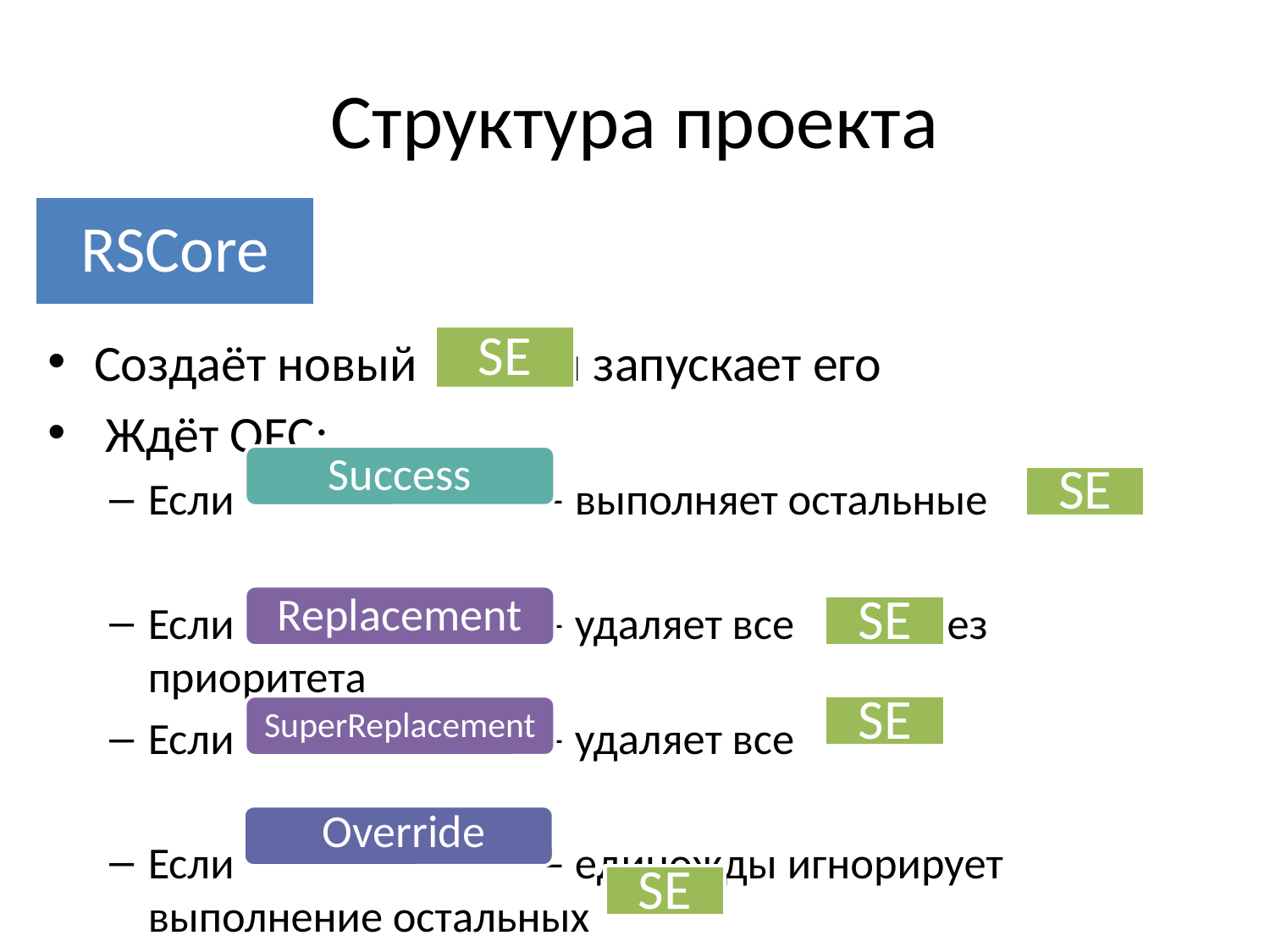

# Структура проекта

RSCore
Создаёт новый            и запускает его
 Ждёт OEC:
Если                               – выполняет остальные

Если                               – удаляет все             без приоритета
Если                               – удаляет все

Если                               – единожды игнорирует выполнение остальных

SE

Success

SE

Replacement

SE

SuperReplacement

SE

Override

SE